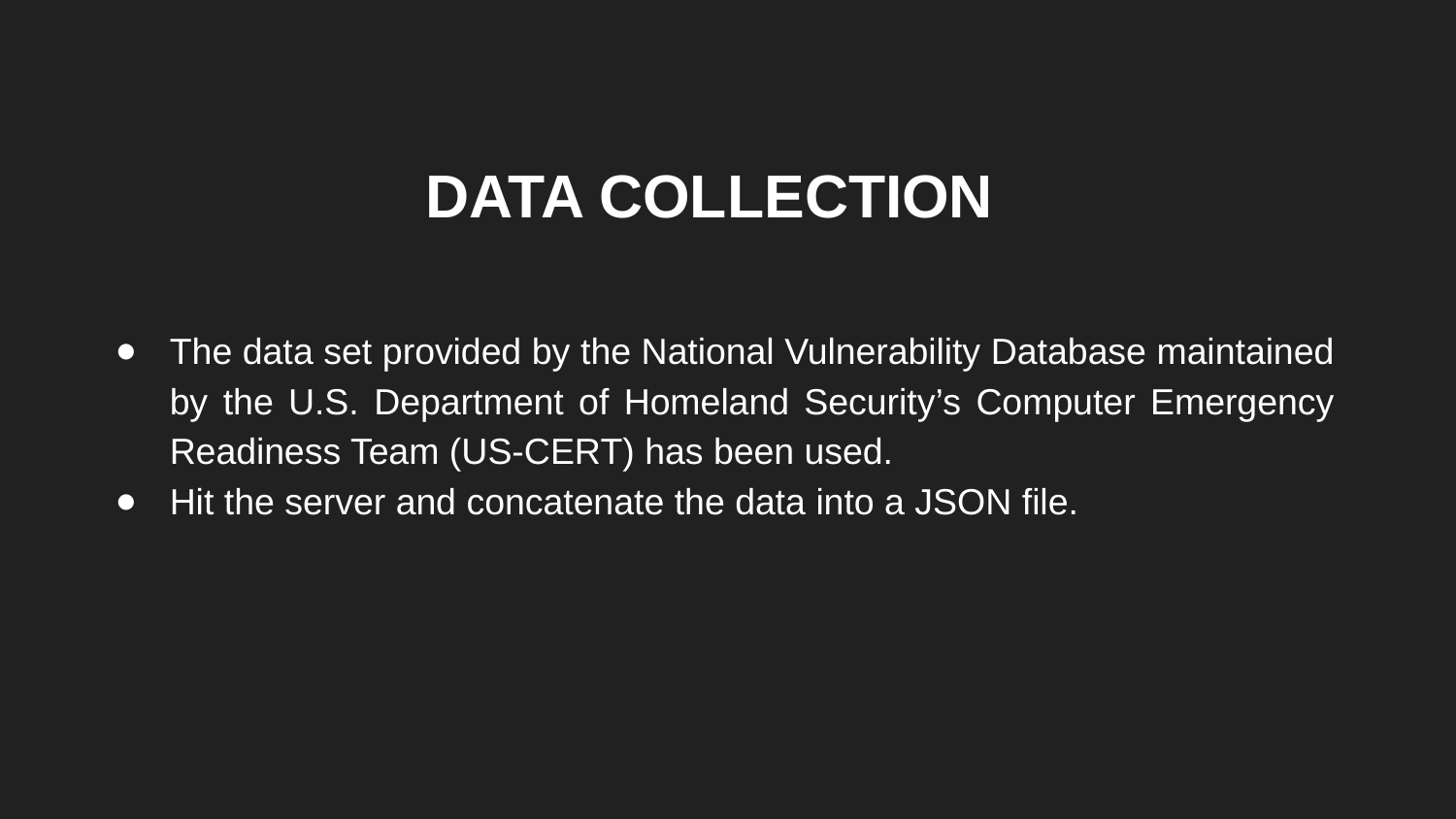

# DATA COLLECTION
The data set provided by the National Vulnerability Database maintained by the U.S. Department of Homeland Security’s Computer Emergency Readiness Team (US-CERT) has been used.
Hit the server and concatenate the data into a JSON file.